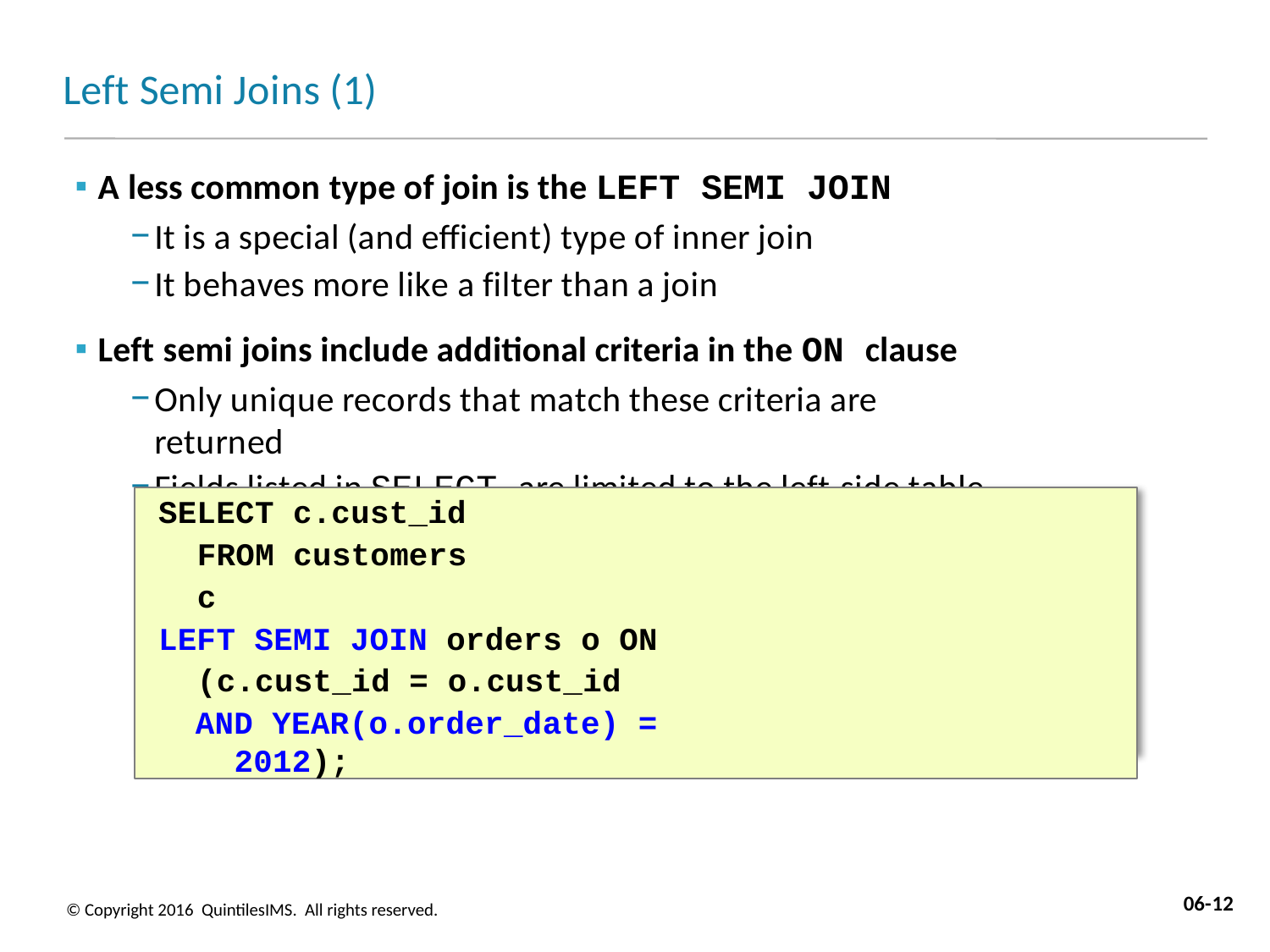

# Left Semi Joins (1)
A less common type of join is the LEFT SEMI JOIN
It is a special (and efficient) type of inner join
It behaves more like a filter than a join
Left semi joins include additional criteria in the ON clause
Only unique records that match these criteria are returned
Fields listed in SELECT are limited to the left-side table

SELECT c.cust_id FROM customers c
LEFT SEMI JOIN orders o ON (c.cust_id = o.cust_id
AND YEAR(o.order_date) = 2012);

06-12
© Copyright 2016  QuintilesIMS.  All rights reserved.